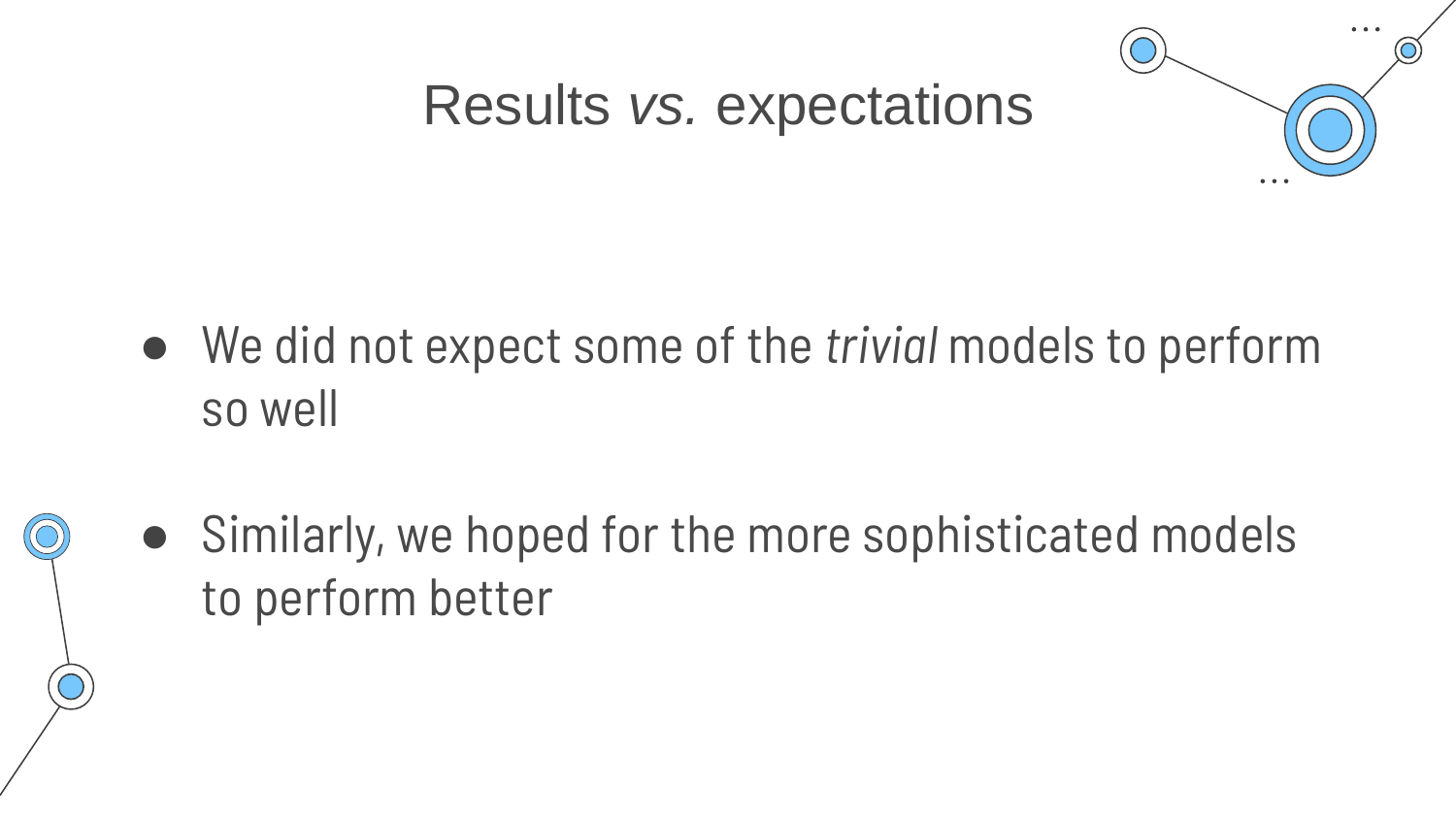

# Results vs. expectations
We did not expect some of the trivial models to perform so well

Similarly, we hoped for the more sophisticated models to perform better